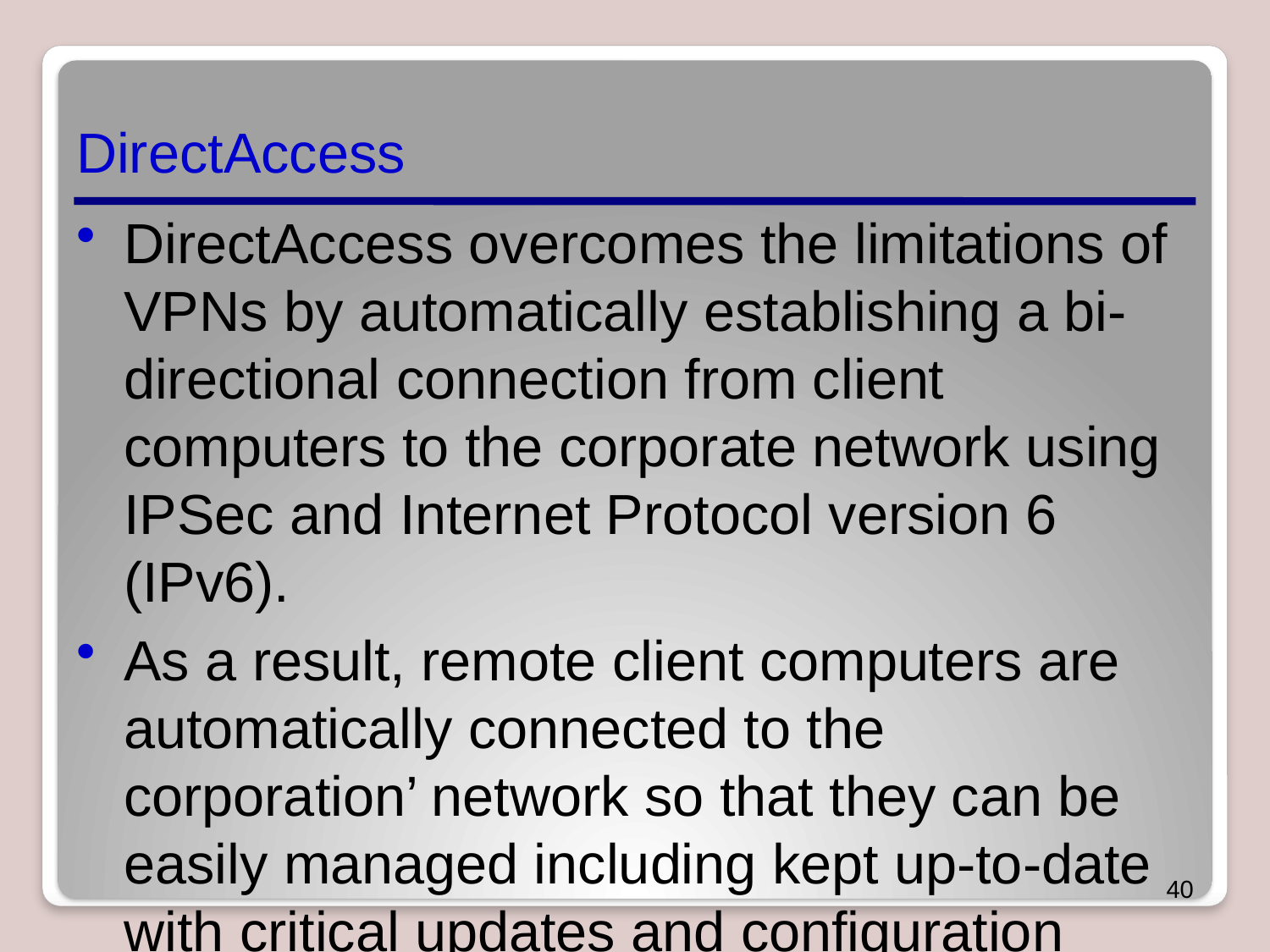

# DirectAccess
DirectAccess overcomes the limitations of VPNs by automatically establishing a bi-directional connection from client computers to the corporate network using IPSec and Internet Protocol version 6 (IPv6).
As a result, remote client computers are automatically connected to the corporation’ network so that they can be easily managed including kept up-to-date with critical updates and configuration changes.
40